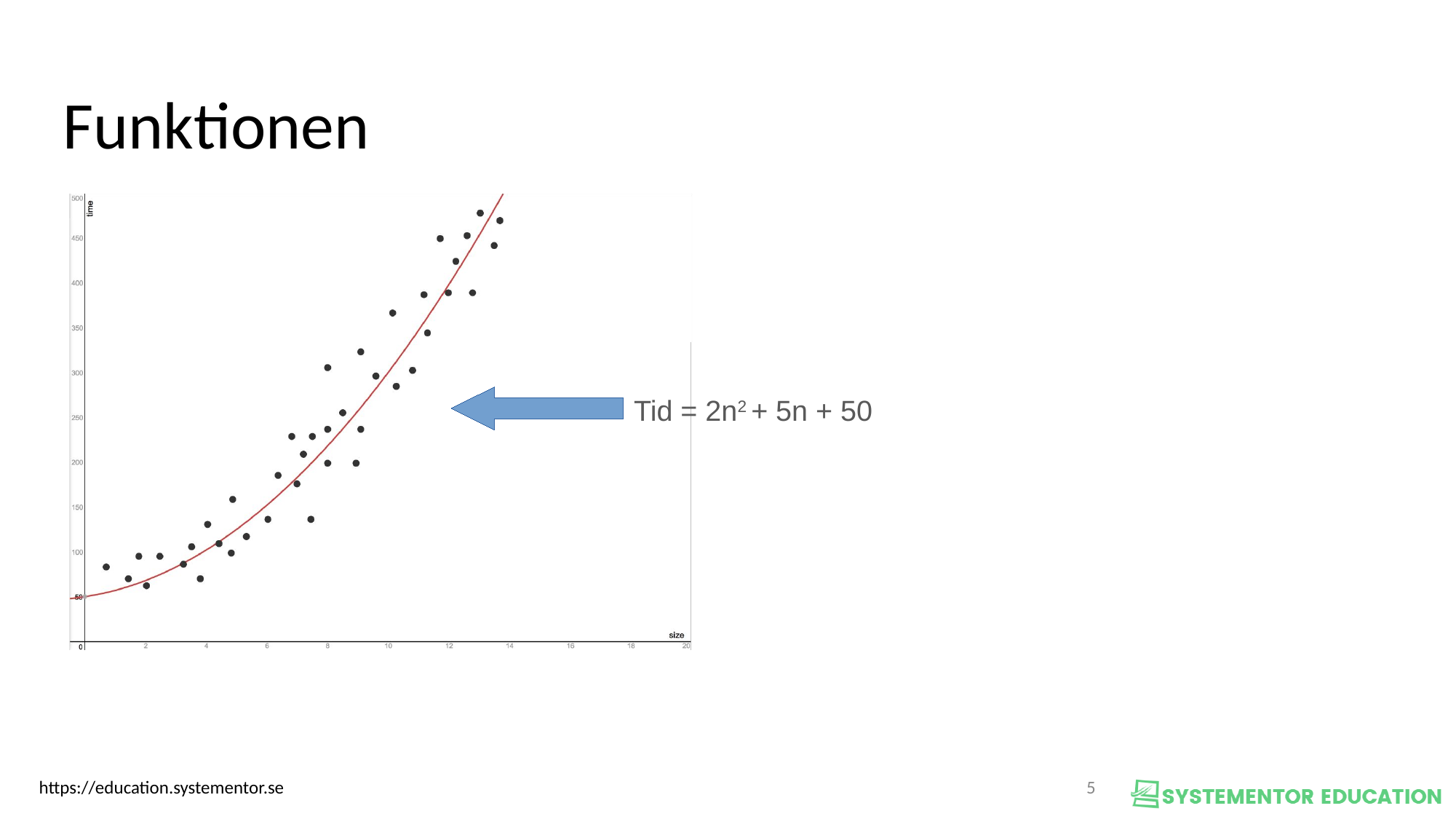

Funktionen

Tid = 2n2 + 5n + 50
5